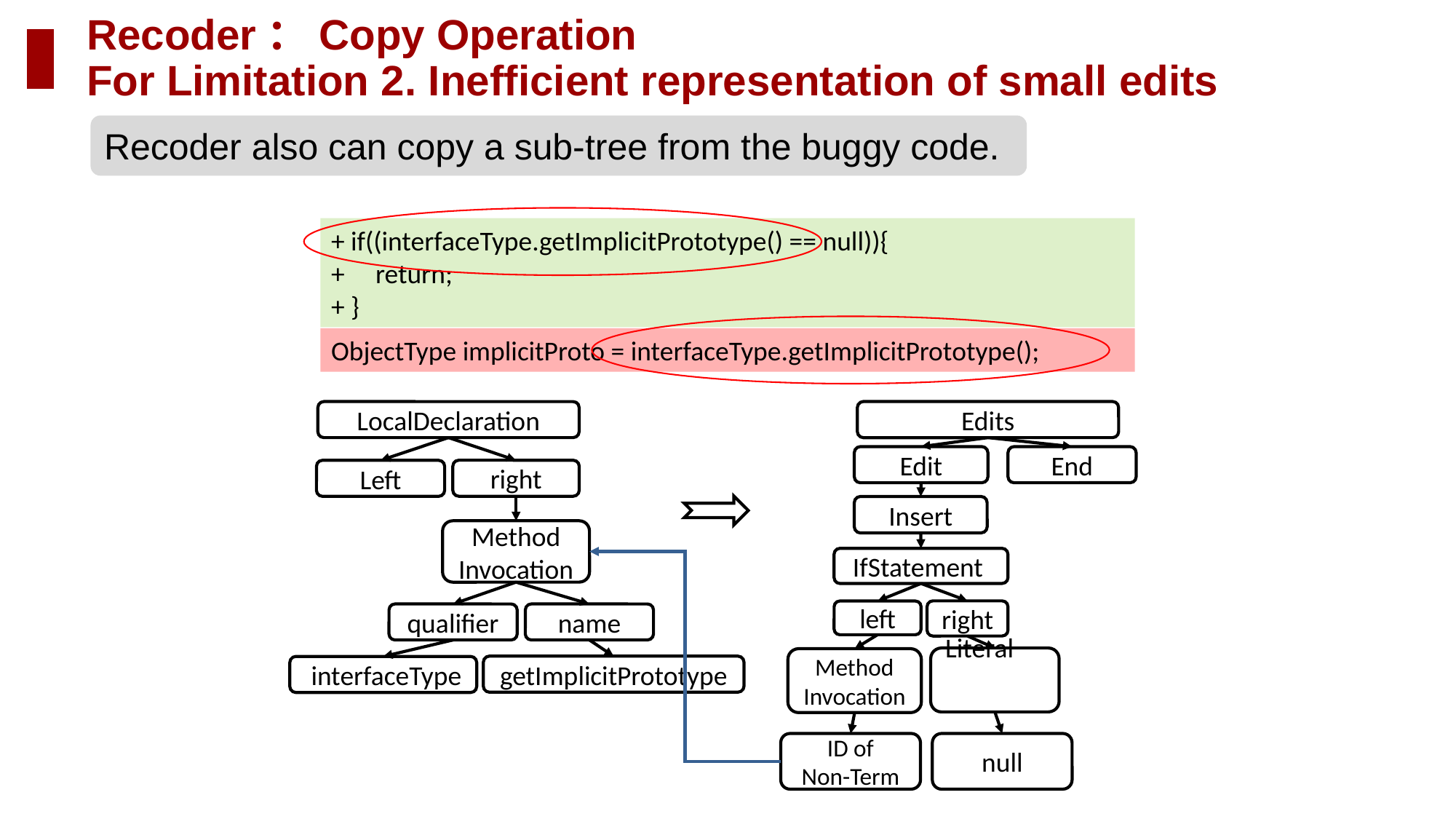

# Recoder：Copy Operation For Limitation 2. Inefficient representation of small edits
Recoder also can copy a sub-tree from the buggy code.

+ if((interfaceType.getImplicitPrototype() == null)){
+     return;
+ }

ObjectType implicitProto = interfaceType.getImplicitPrototype();
Edits
LocalDeclaration
End
Edit
right
Left

Insert
Method
Invocation
IfStatement
right
left
qualifier
name
Literal
Method
Invocation
getImplicitPrototype
 interfaceType
ID of
Non-Term
null